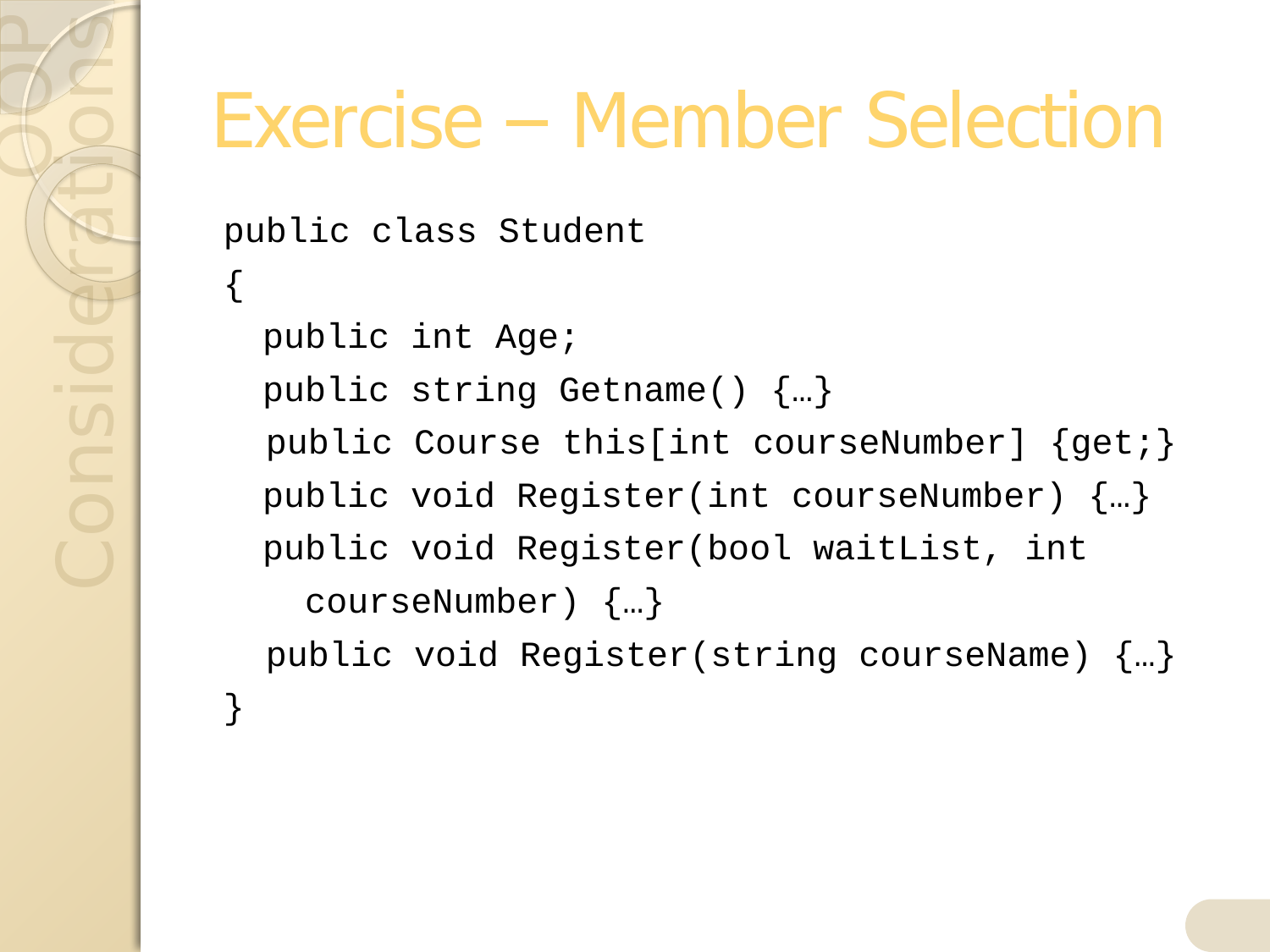

# Exercise – Member Selection
public class Student
{
	public int Age;
	public string Getname() {…}
  public Course this[int courseNumber] {get;}
	public void Register(int courseNumber) {…}
	public void Register(bool waitList, int
	  courseNumber) {…}
  public void Register(string courseName) {…}
}